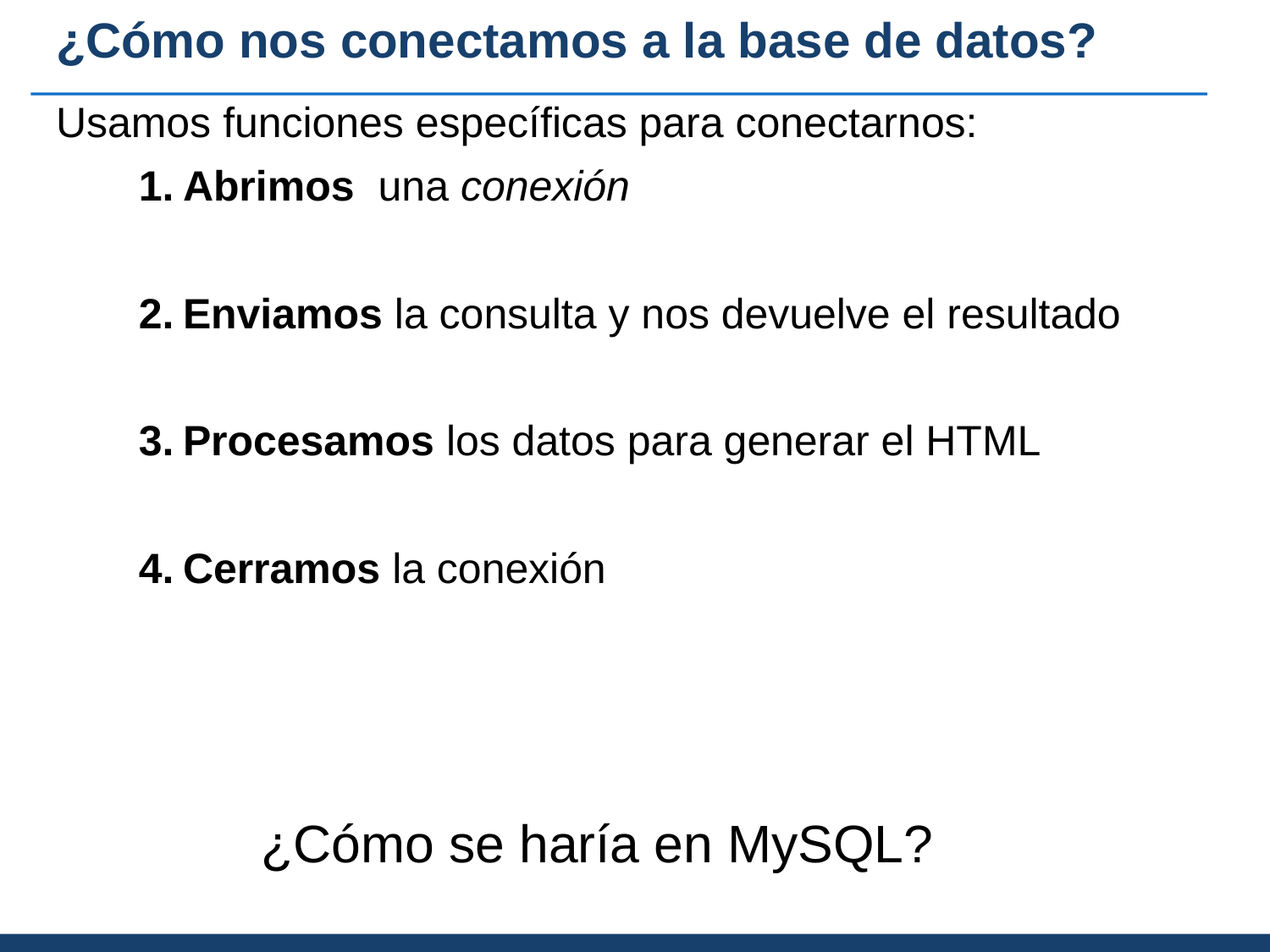

# ¿Cómo nos conectamos a la base de datos?
Usamos funciones específicas para conectarnos:
Abrimos  una conexión

Enviamos la consulta y nos devuelve el resultado

Procesamos los datos para generar el HTML

Cerramos la conexión

¿Cómo se haría en MySQL?